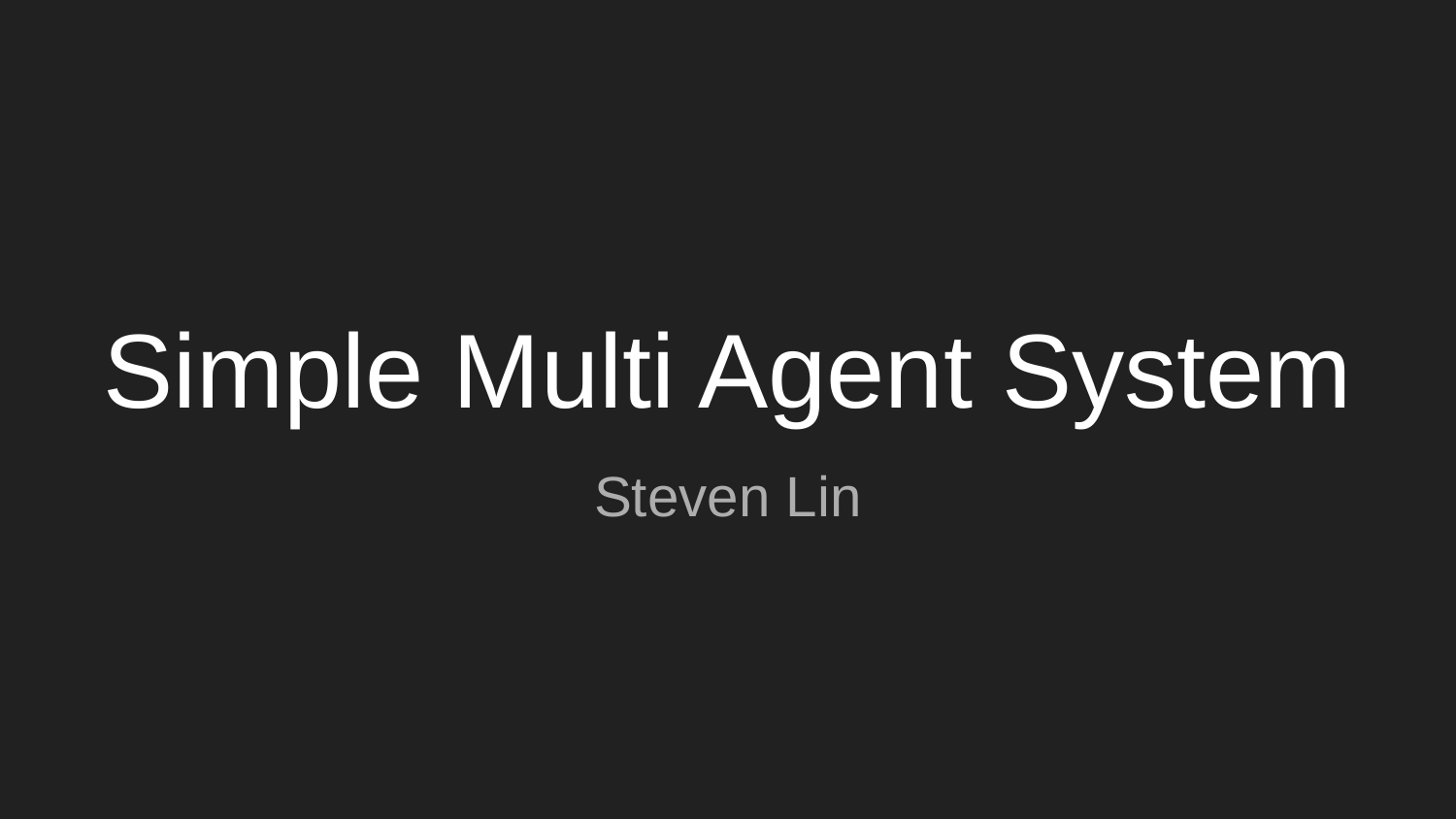

# Simple Multi Agent System
Steven Lin